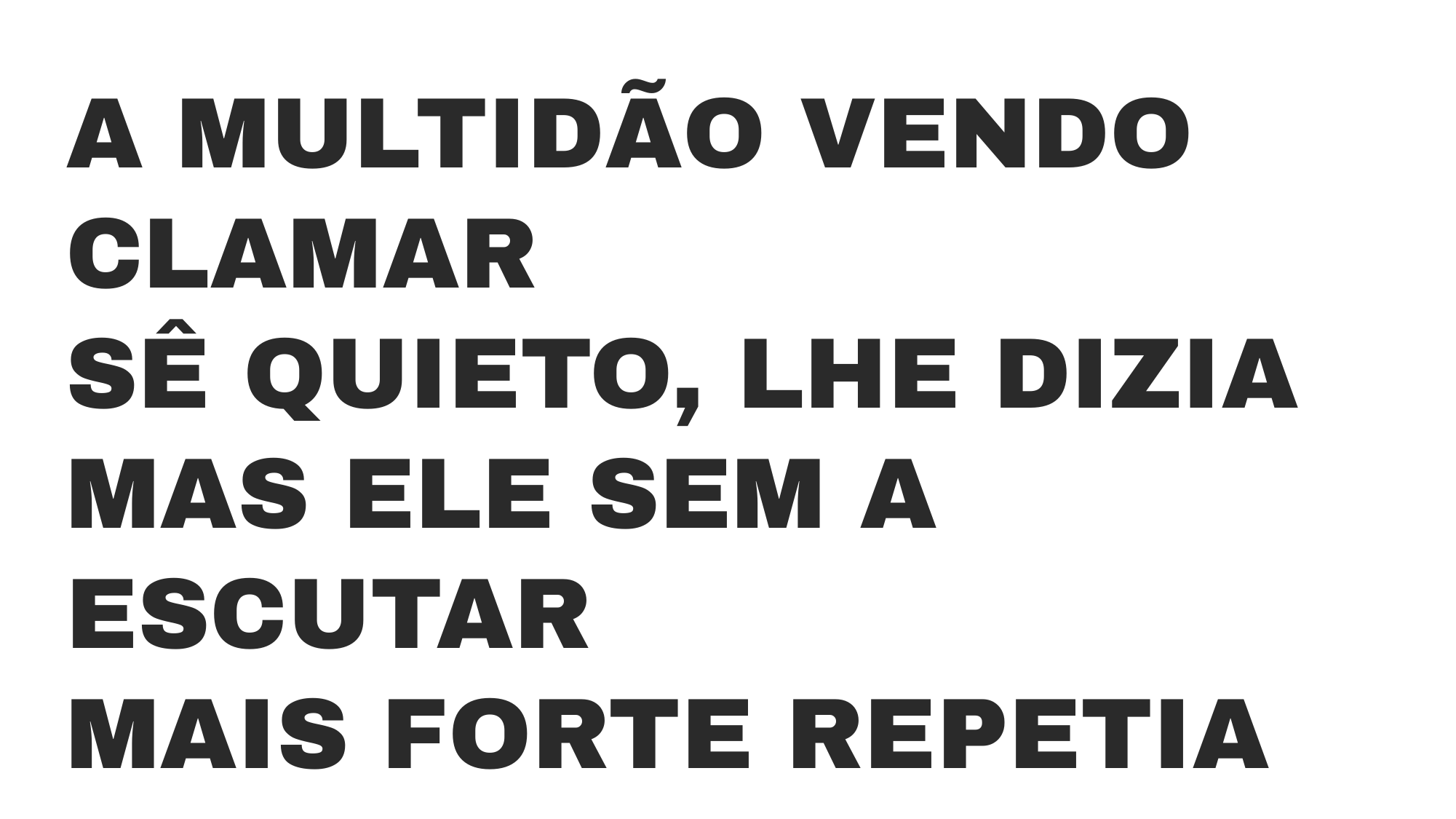

A MULTIDÃO VENDO CLAMAR
SÊ QUIETO, LHE DIZIA
MAS ELE SEM A ESCUTAR
MAIS FORTE REPETIA